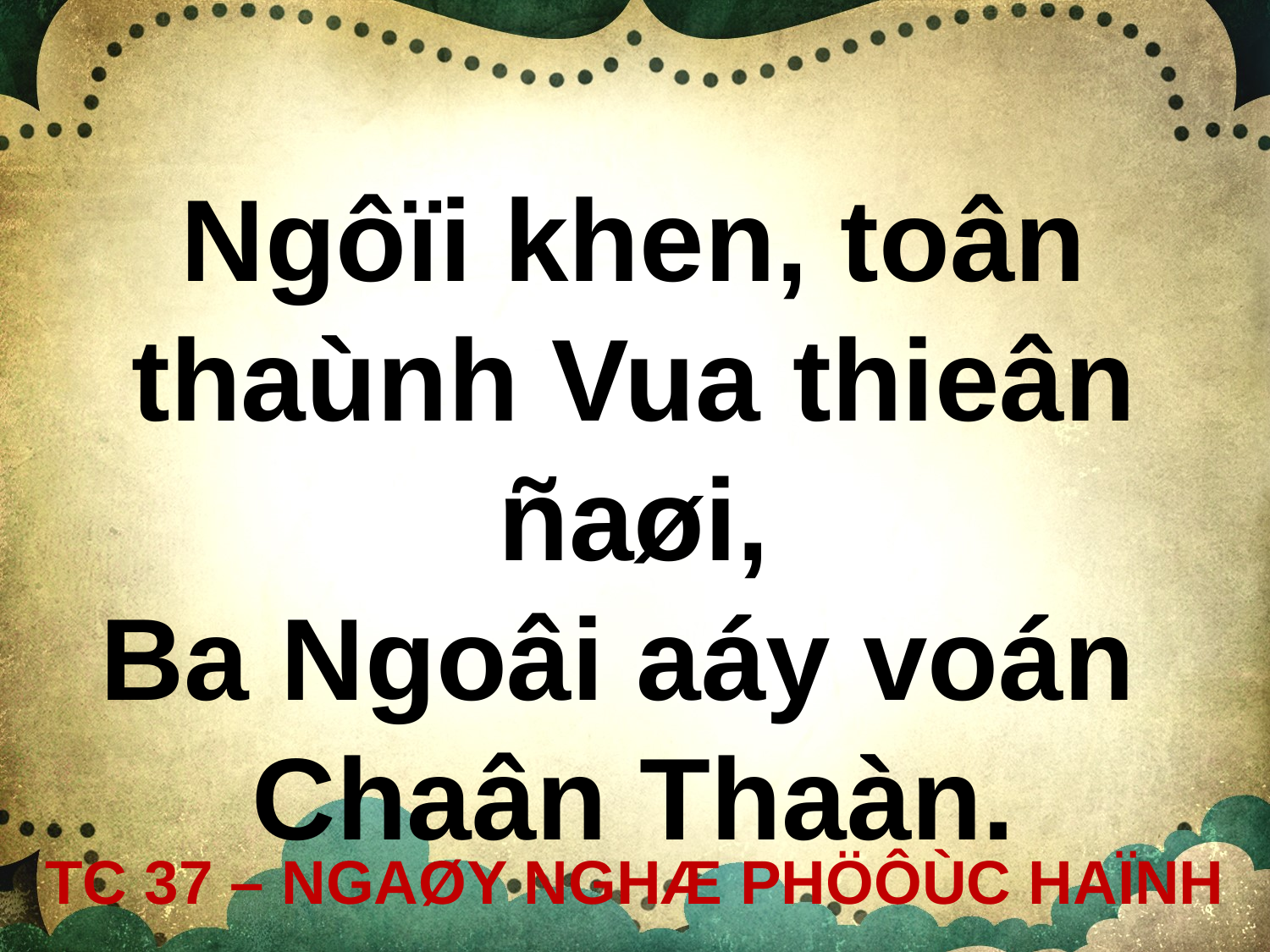

Ngôïi khen, toân thaùnh Vua thieân ñaøi,
Ba Ngoâi aáy voán
Chaân Thaàn.
TC 37 – NGAØY NGHÆ PHÖÔÙC HAÏNH